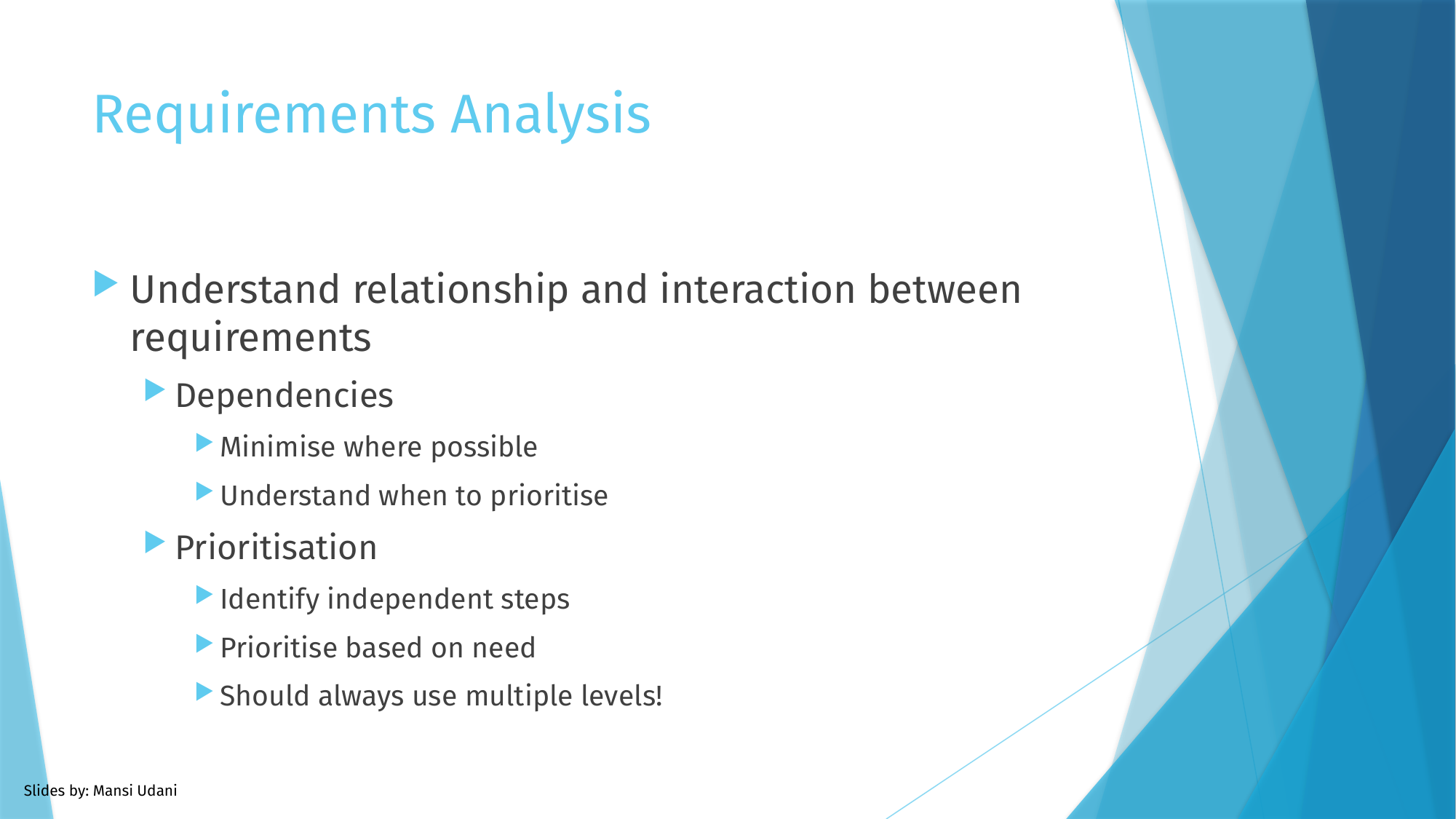

# Requirements Analysis
Understand relationship and interaction between requirements
Dependencies
Minimise where possible
Understand when to prioritise
Prioritisation
Identify independent steps
Prioritise based on need
Should always use multiple levels!